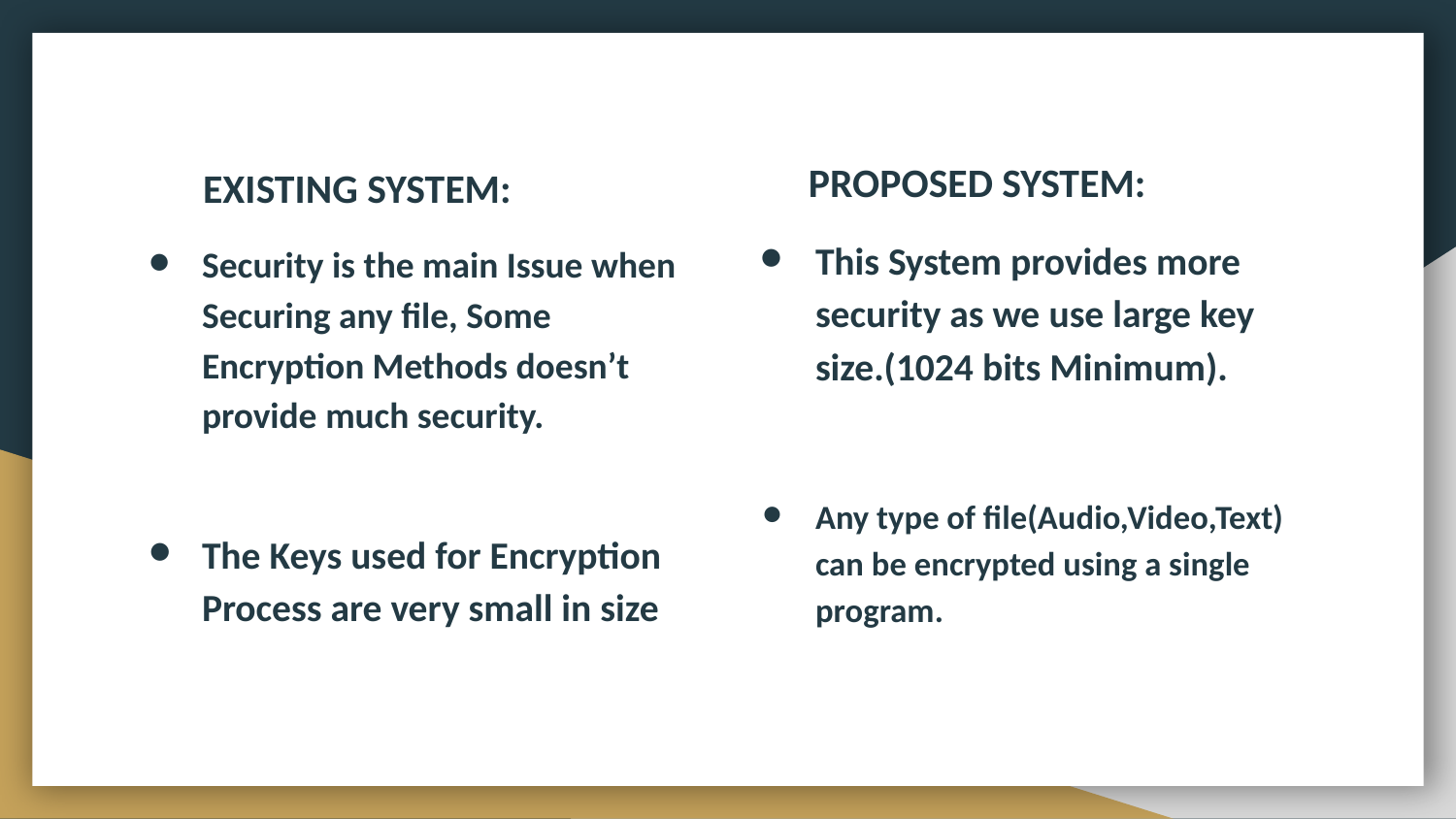

EXISTING SYSTEM:
Security is the main Issue when Securing any file, Some Encryption Methods doesn’t provide much security.

The Keys used for Encryption Process are very small in size

        PROPOSED SYSTEM:
This System provides more security as we use large key size.(1024 bits Minimum).

Any type of file(Audio,Video,Text) can be encrypted using a single program.